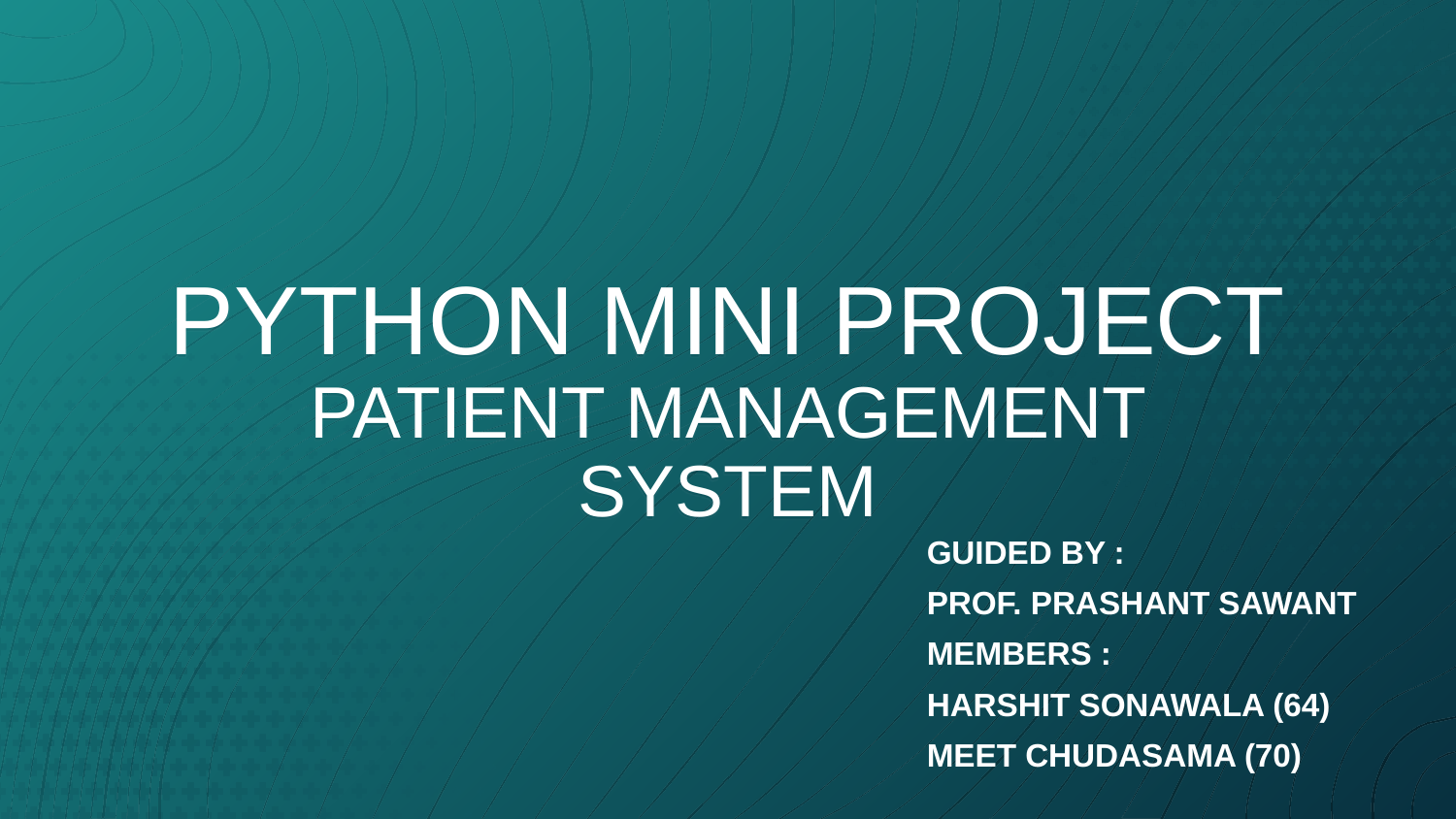

# PYTHON MINI PROJECT PATIENT MANAGEMENT SYSTEM
GUIDED BY :
PROF. PRASHANT SAWANT
MEMBERS :
HARSHIT SONAWALA (64)
MEET CHUDASAMA (70)